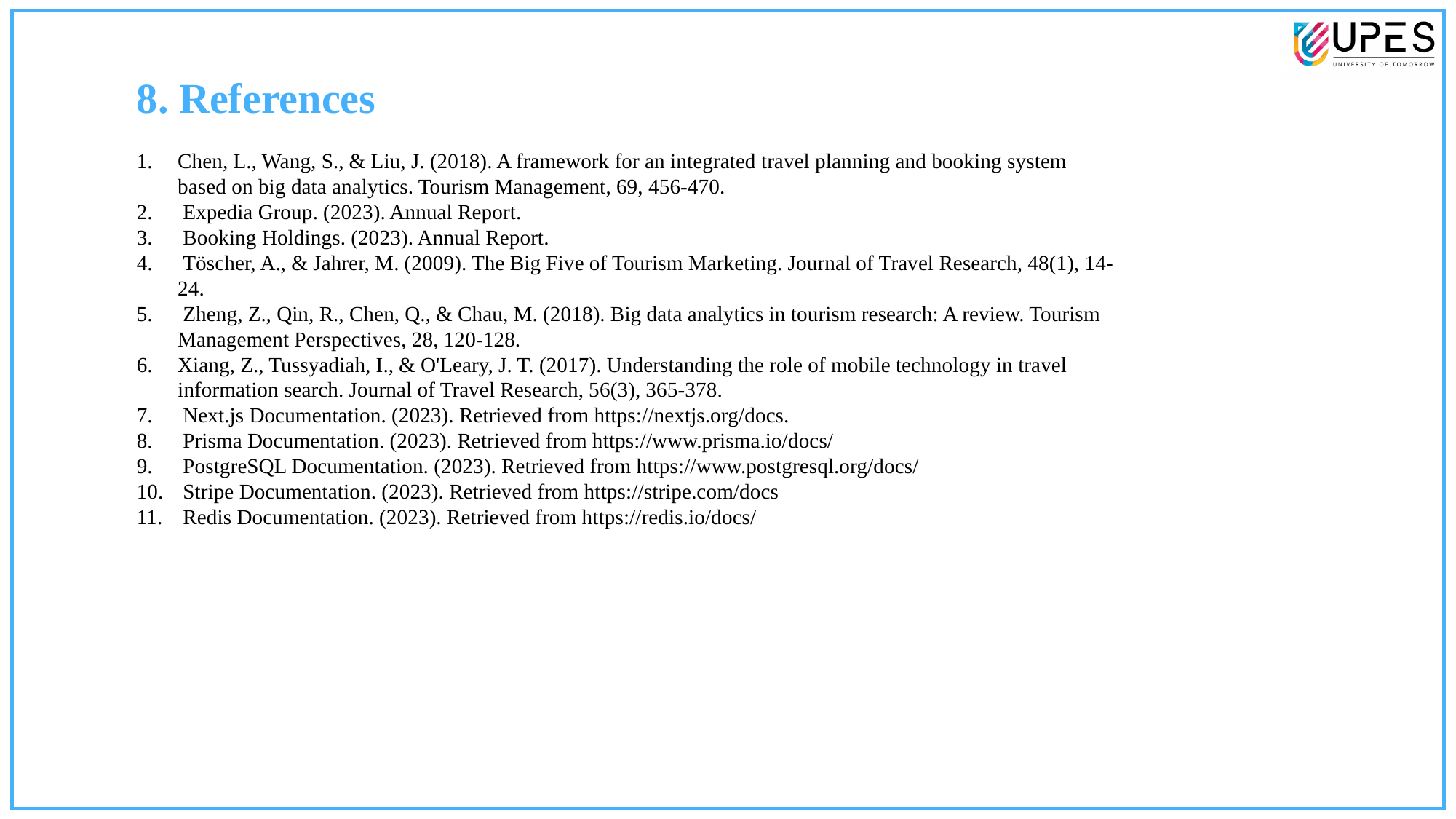

8. References

Chen, L., Wang, S., & Liu, J. (2018). A framework for an integrated travel planning and booking system based on big data analytics. Tourism Management, 69, 456-470.
 Expedia Group. (2023). Annual Report.
 Booking Holdings. (2023). Annual Report.
 Töscher, A., & Jahrer, M. (2009). The Big Five of Tourism Marketing. Journal of Travel Research, 48(1), 14-24.
 Zheng, Z., Qin, R., Chen, Q., & Chau, M. (2018). Big data analytics in tourism research: A review. Tourism Management Perspectives, 28, 120-128.
Xiang, Z., Tussyadiah, I., & O'Leary, J. T. (2017). Understanding the role of mobile technology in travel information search. Journal of Travel Research, 56(3), 365-378.
 Next.js Documentation. (2023). Retrieved from https://nextjs.org/docs.
 Prisma Documentation. (2023). Retrieved from https://www.prisma.io/docs/
 PostgreSQL Documentation. (2023). Retrieved from https://www.postgresql.org/docs/
 Stripe Documentation. (2023). Retrieved from https://stripe.com/docs
 Redis Documentation. (2023). Retrieved from https://redis.io/docs/